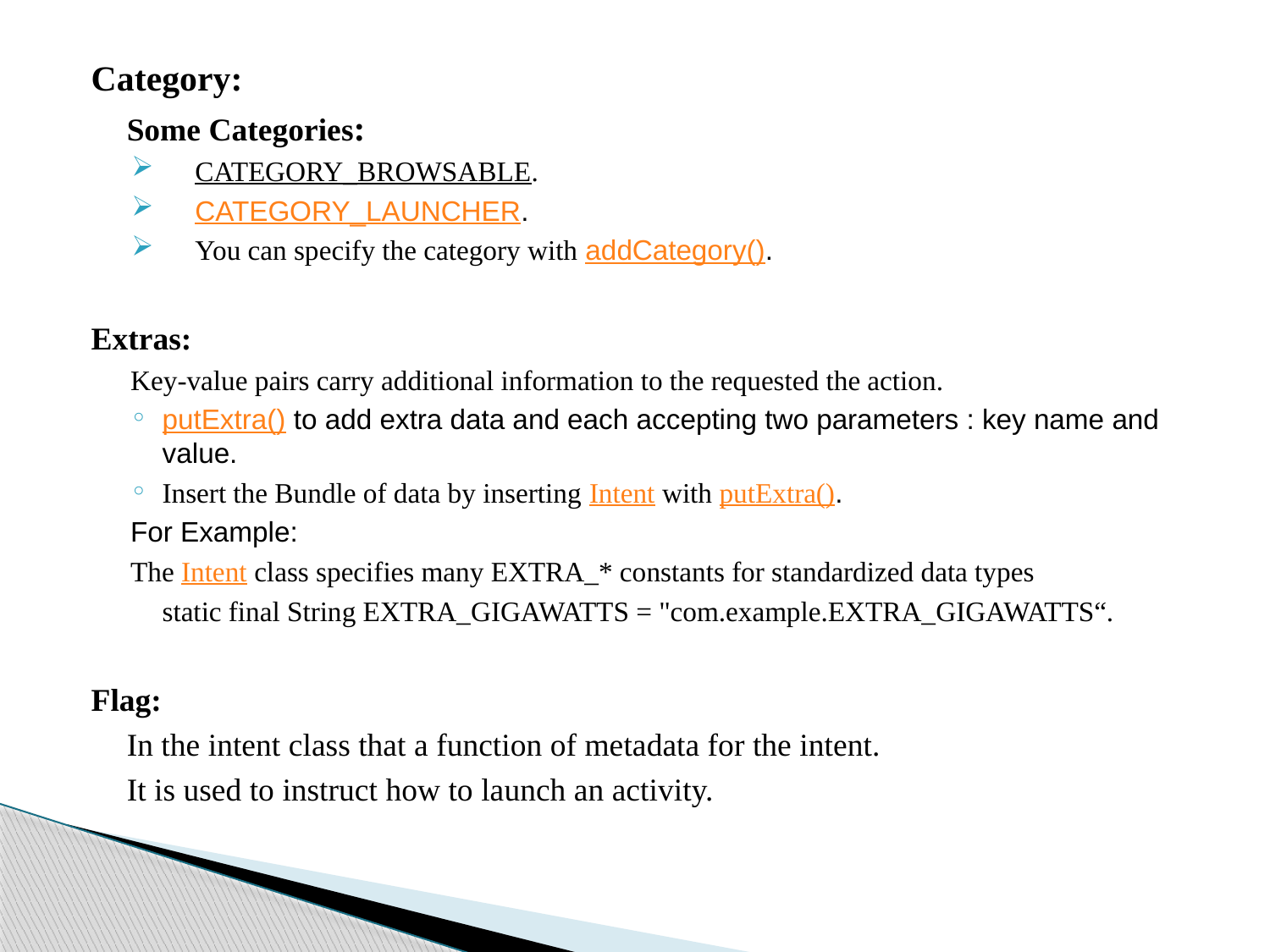

Category:
	Some Categories:
CATEGORY_BROWSABLE.
CATEGORY_LAUNCHER.
You can specify the category with addCategory().

Extras:
Key-value pairs carry additional information to the requested the action.
putExtra() to add extra data and each accepting two parameters : key name and value.
Insert the Bundle of data by inserting Intent with putExtra().
For Example:
The Intent class specifies many EXTRA_* constants for standardized data types
	static final String EXTRA_GIGAWATTS = "com.example.EXTRA_GIGAWATTS“.

Flag:
	In the intent class that a function of metadata for the intent.
	It is used to instruct how to launch an activity.